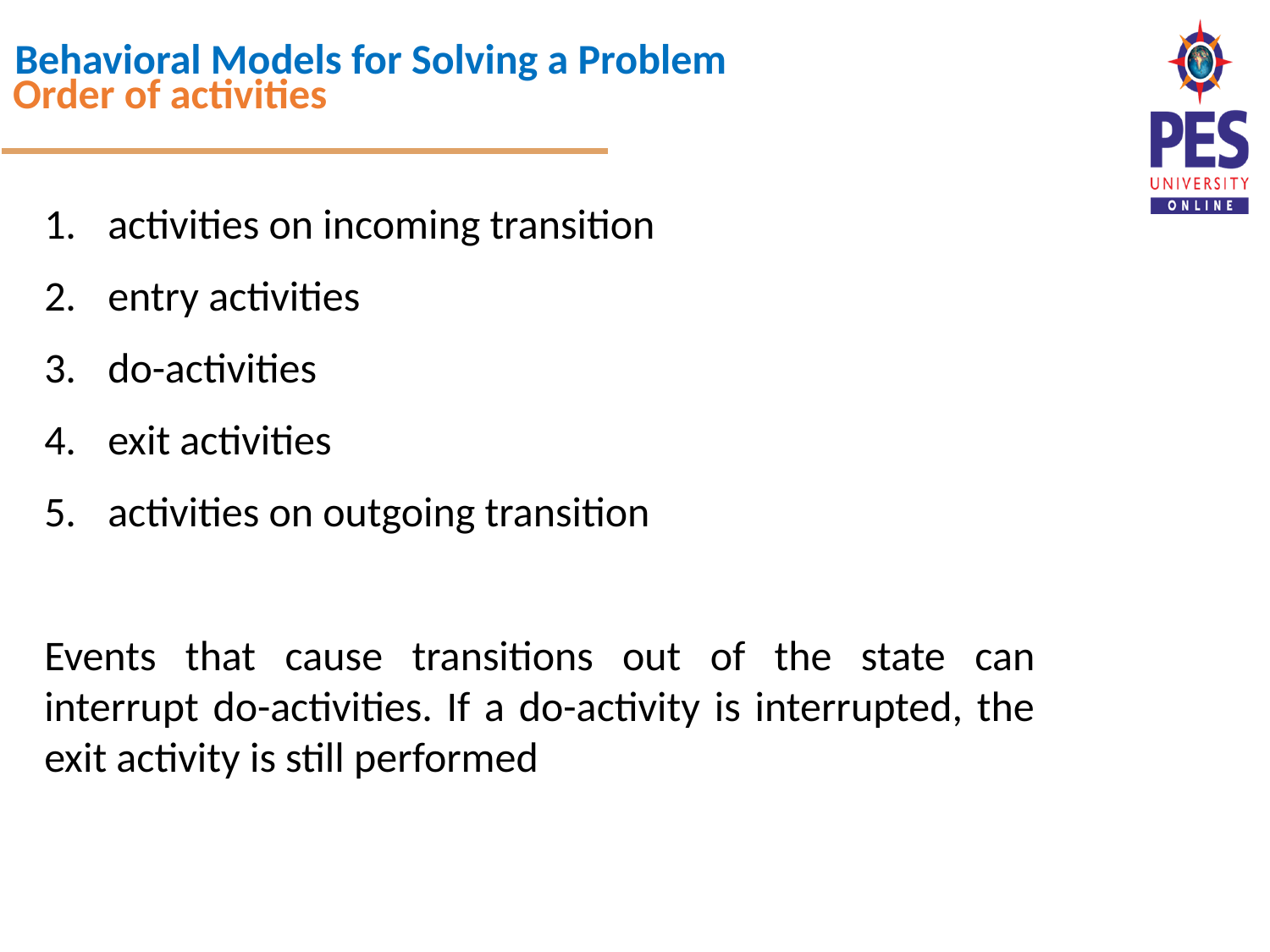

Order of activities
activities on incoming transition
entry activities
do-activities
exit activities
activities on outgoing transition

Events that cause transitions out of the state can interrupt do-activities. If a do-activity is interrupted, the exit activity is still performed